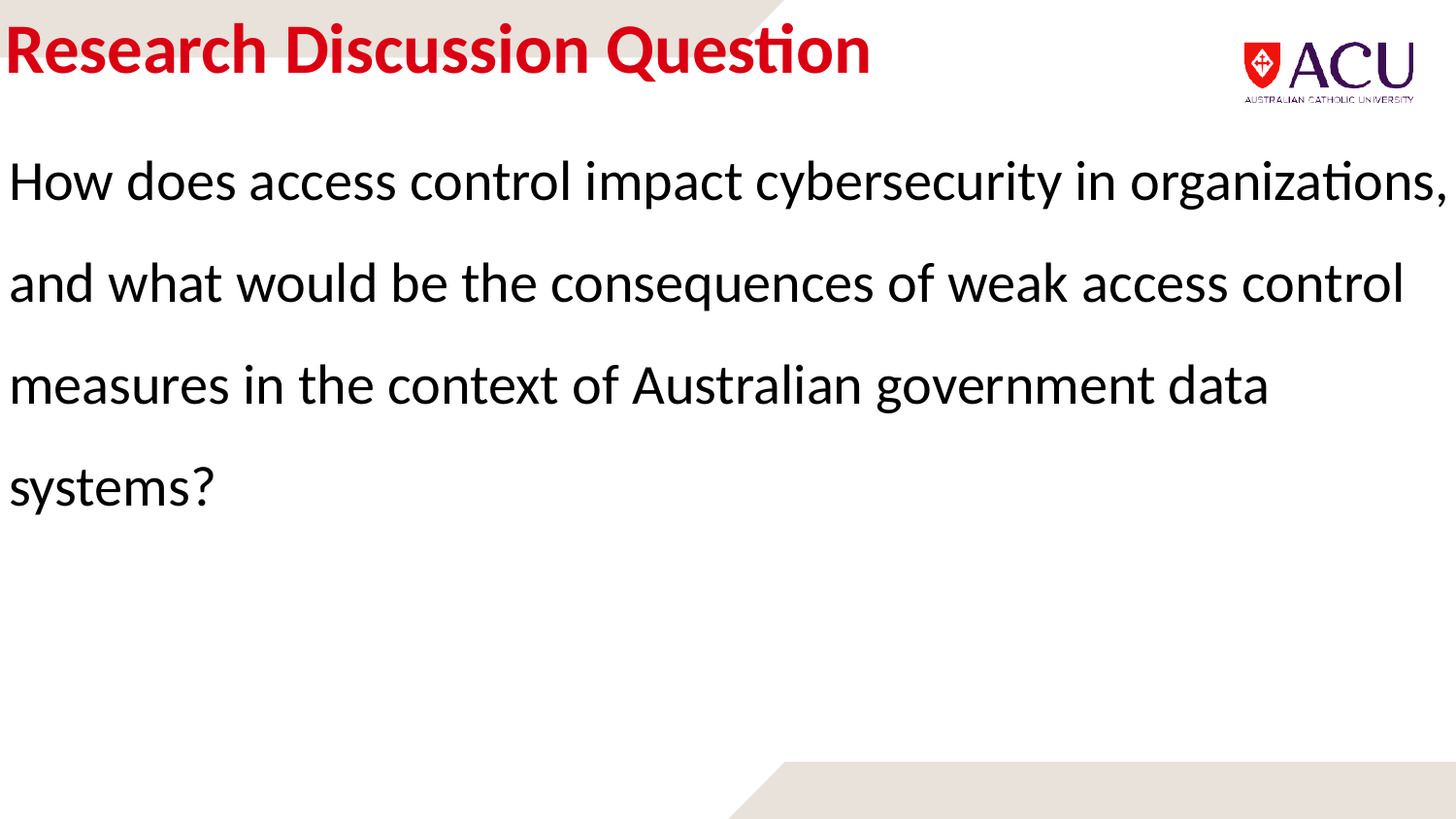

# Research Discussion Question
How does access control impact cybersecurity in organizations, and what would be the consequences of weak access control measures in the context of Australian government data systems?